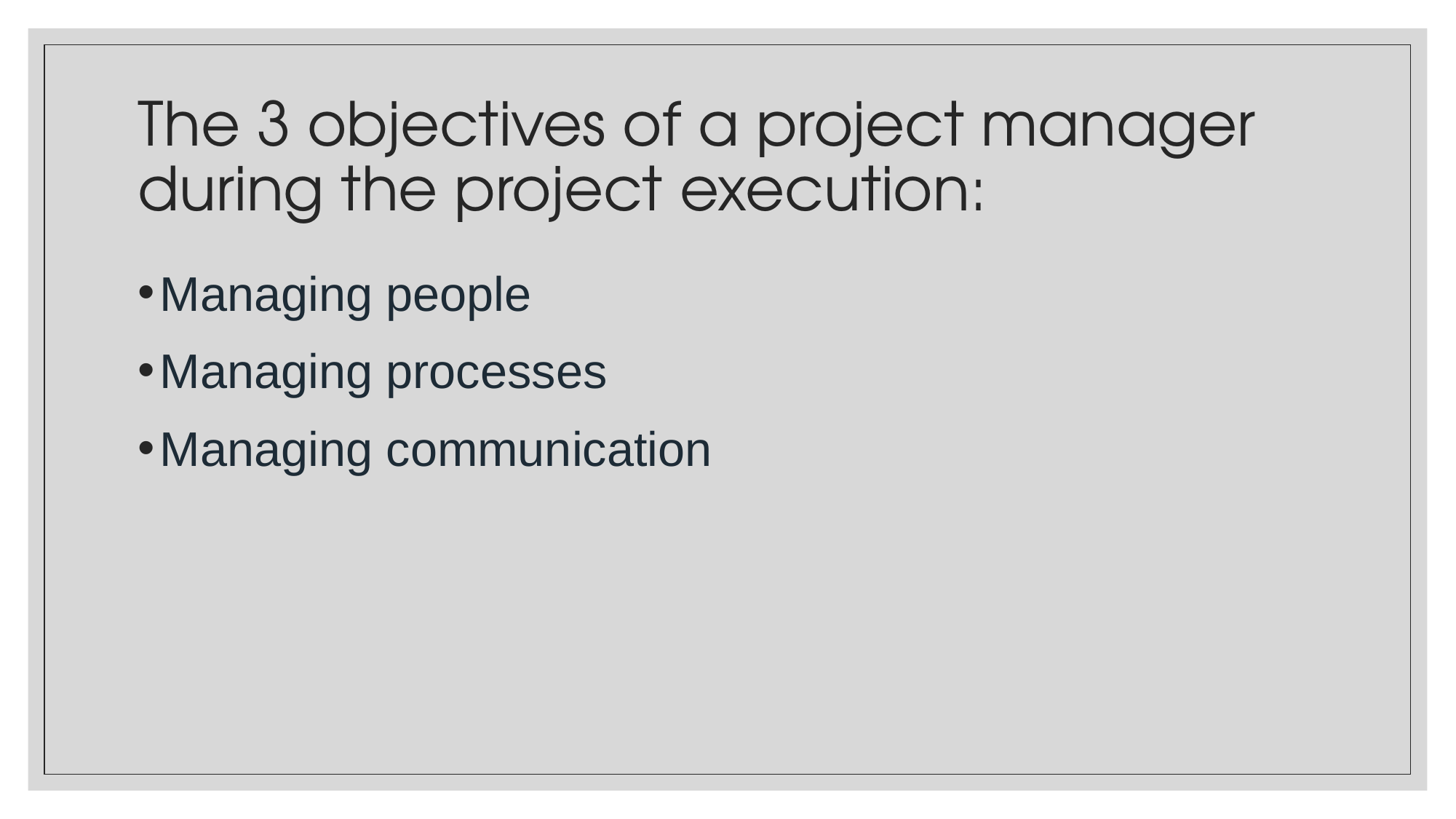

# The 3 objectives of a project manager during the project execution:
Managing people
Managing processes
Managing communication